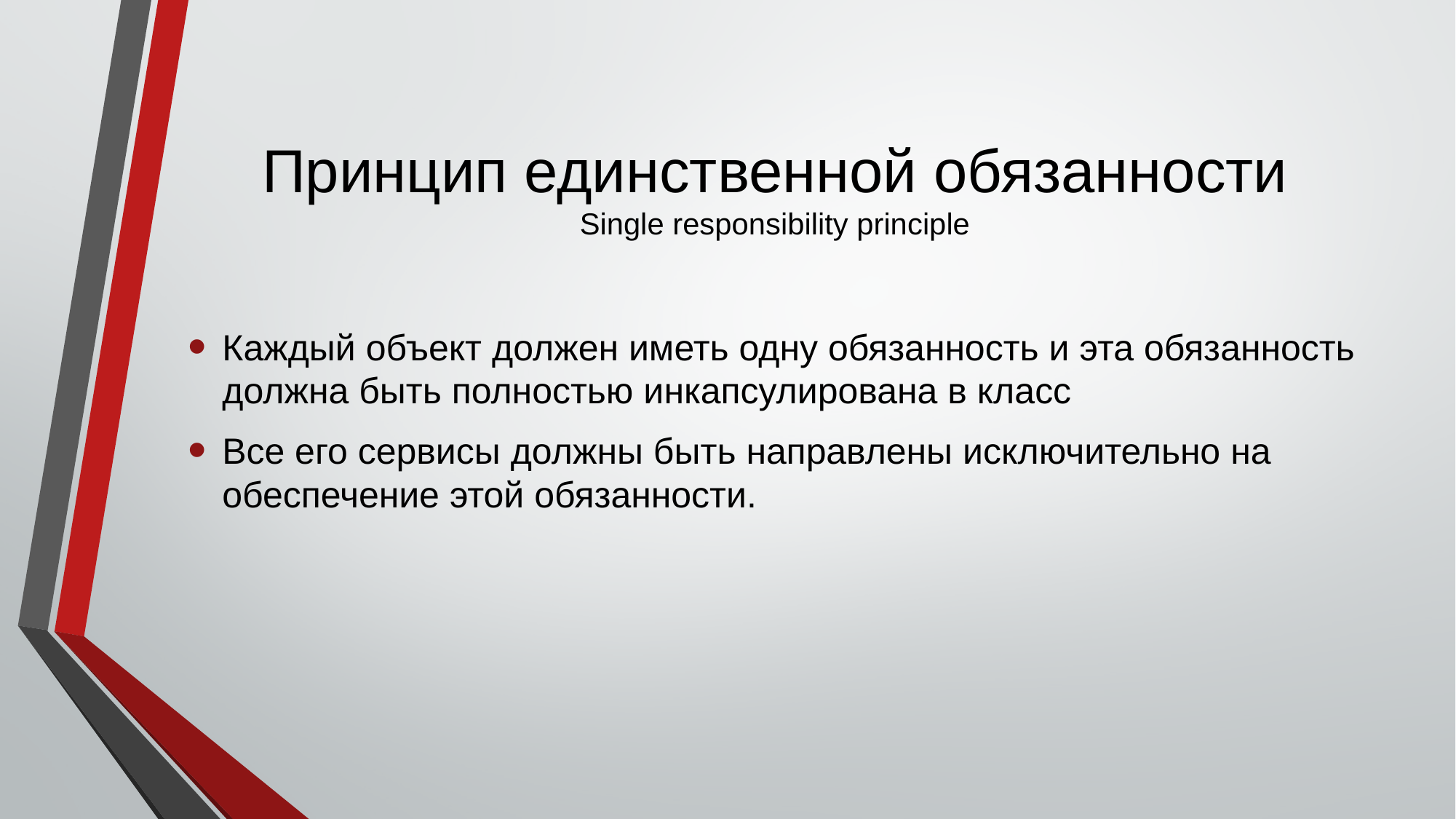

# Принцип единственной обязанности Single responsibility principle
Каждый объект должен иметь одну обязанность и эта обязанность должна быть полностью инкапсулирована в класс
Все его сервисы должны быть направлены исключительно на обеспечение этой обязанности.